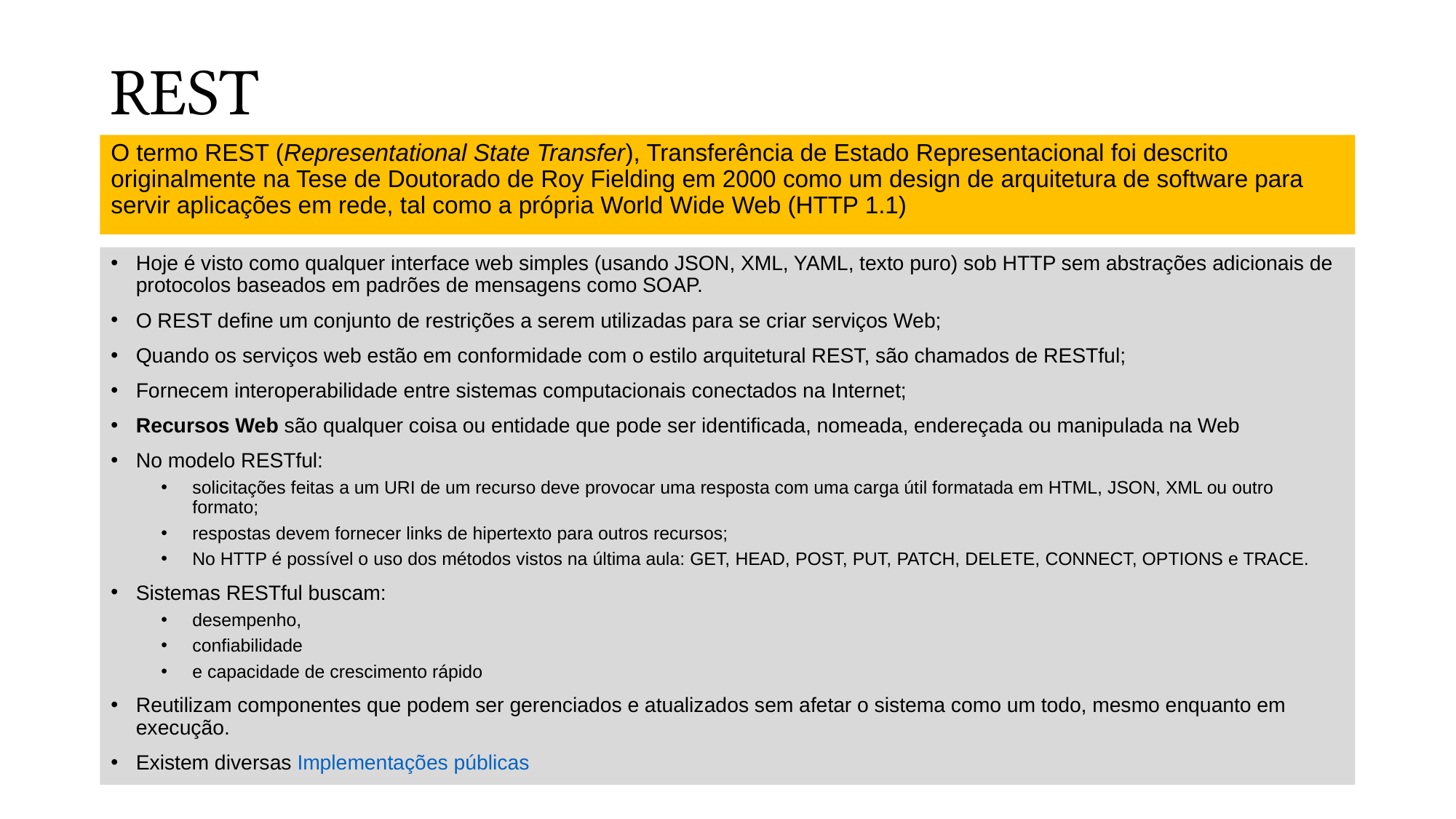

# REST
O termo REST (Representational State Transfer), Transferência de Estado Representacional foi descrito originalmente na Tese de Doutorado de Roy Fielding em 2000 como um design de arquitetura de software para servir aplicações em rede, tal como a própria World Wide Web (HTTP 1.1)
Hoje é visto como qualquer interface web simples (usando JSON, XML, YAML, texto puro) sob HTTP sem abstrações adicionais de protocolos baseados em padrões de mensagens como SOAP.
O REST define um conjunto de restrições a serem utilizadas para se criar serviços Web;
Quando os serviços web estão em conformidade com o estilo arquitetural REST, são chamados de RESTful;
Fornecem interoperabilidade entre sistemas computacionais conectados na Internet;
Recursos Web são qualquer coisa ou entidade que pode ser identificada, nomeada, endereçada ou manipulada na Web
No modelo RESTful:
solicitações feitas a um URI de um recurso deve provocar uma resposta com uma carga útil formatada em HTML, JSON, XML ou outro formato;
respostas devem fornecer links de hipertexto para outros recursos;
No HTTP é possível o uso dos métodos vistos na última aula: GET, HEAD, POST, PUT, PATCH, DELETE, CONNECT, OPTIONS e TRACE.
Sistemas RESTful buscam:
desempenho,
confiabilidade
e capacidade de crescimento rápido
Reutilizam componentes que podem ser gerenciados e atualizados sem afetar o sistema como um todo, mesmo enquanto em execução.
Existem diversas Implementações públicas